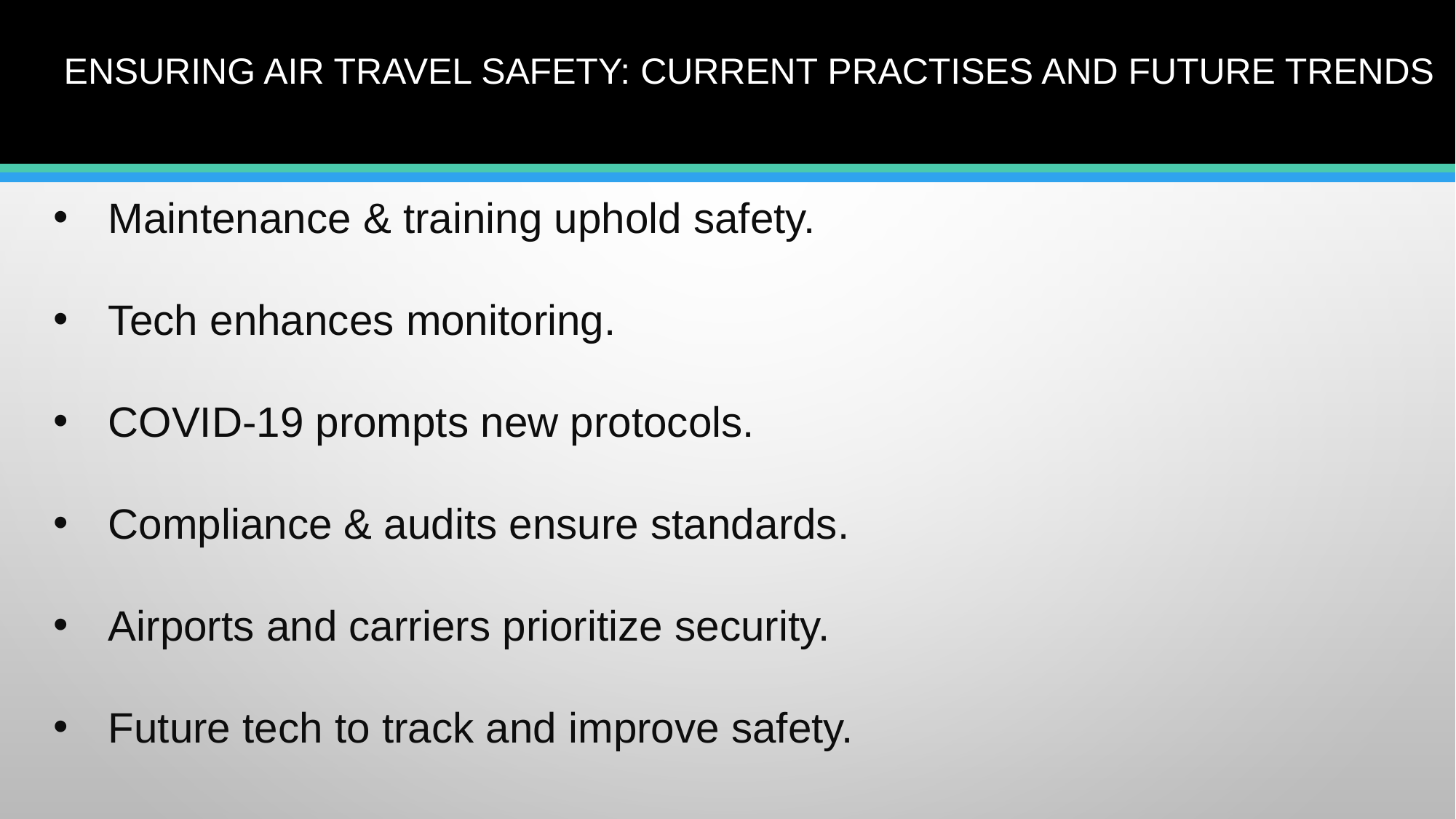

ENSURING AIR TRAVEL SAFETY: CURRENT PRACTISES AND FUTURE TRENDS

Maintenance & training uphold safety.

Tech enhances monitoring.

COVID-19 prompts new protocols.

Compliance & audits ensure standards.

Airports and carriers prioritize security.

Future tech to track and improve safety.